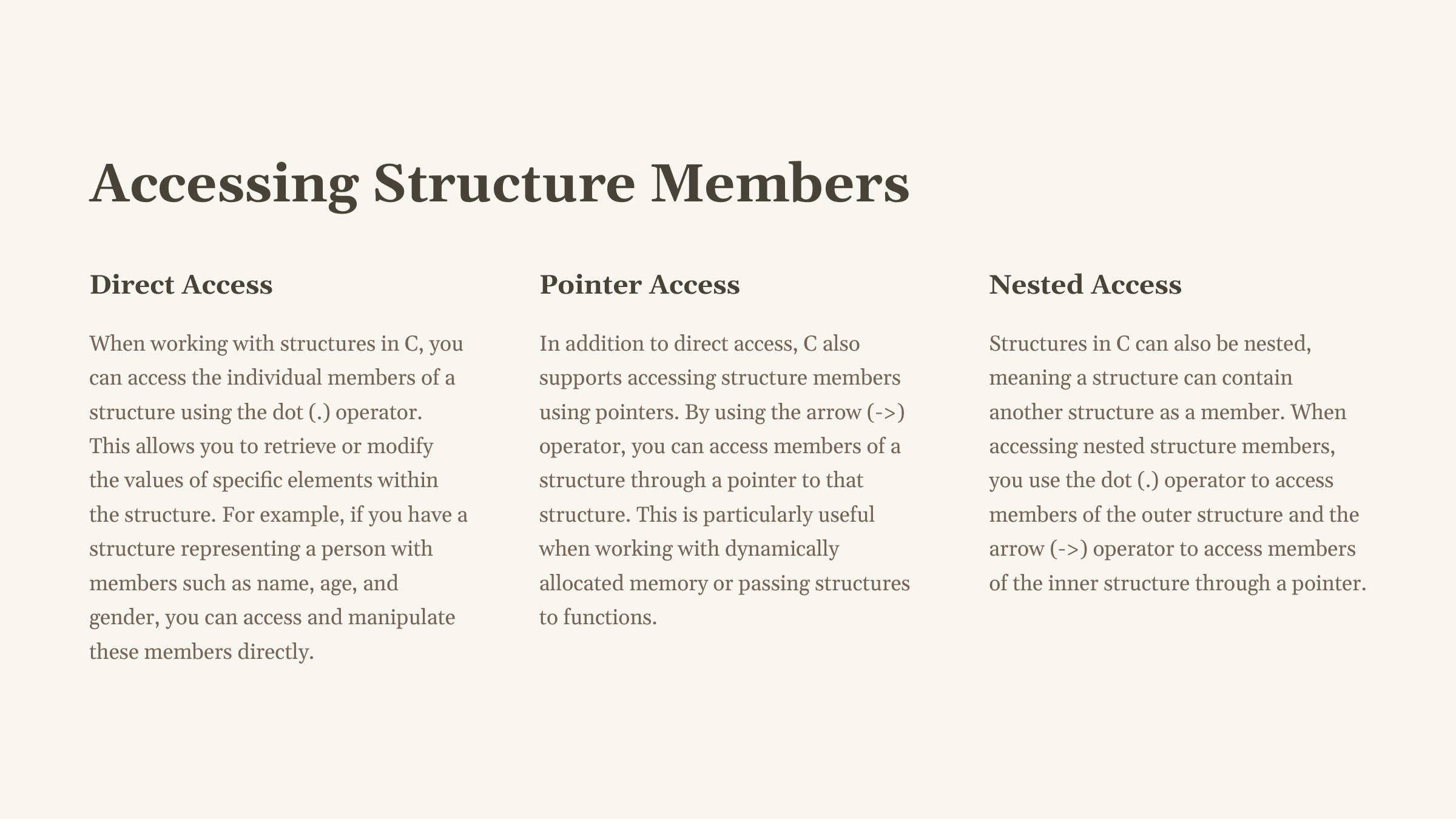

Accessing Structure Members
Direct Access
Pointer Access
Nested Access
When working with structures in C, you can access the individual members of a structure using the dot (.) operator. This allows you to retrieve or modify the values of specific elements within the structure. For example, if you have a structure representing a person with members such as name, age, and gender, you can access and manipulate these members directly.
In addition to direct access, C also supports accessing structure members using pointers. By using the arrow (->) operator, you can access members of a structure through a pointer to that structure. This is particularly useful when working with dynamically allocated memory or passing structures to functions.
Structures in C can also be nested, meaning a structure can contain another structure as a member. When accessing nested structure members, you use the dot (.) operator to access members of the outer structure and the arrow (->) operator to access members of the inner structure through a pointer.